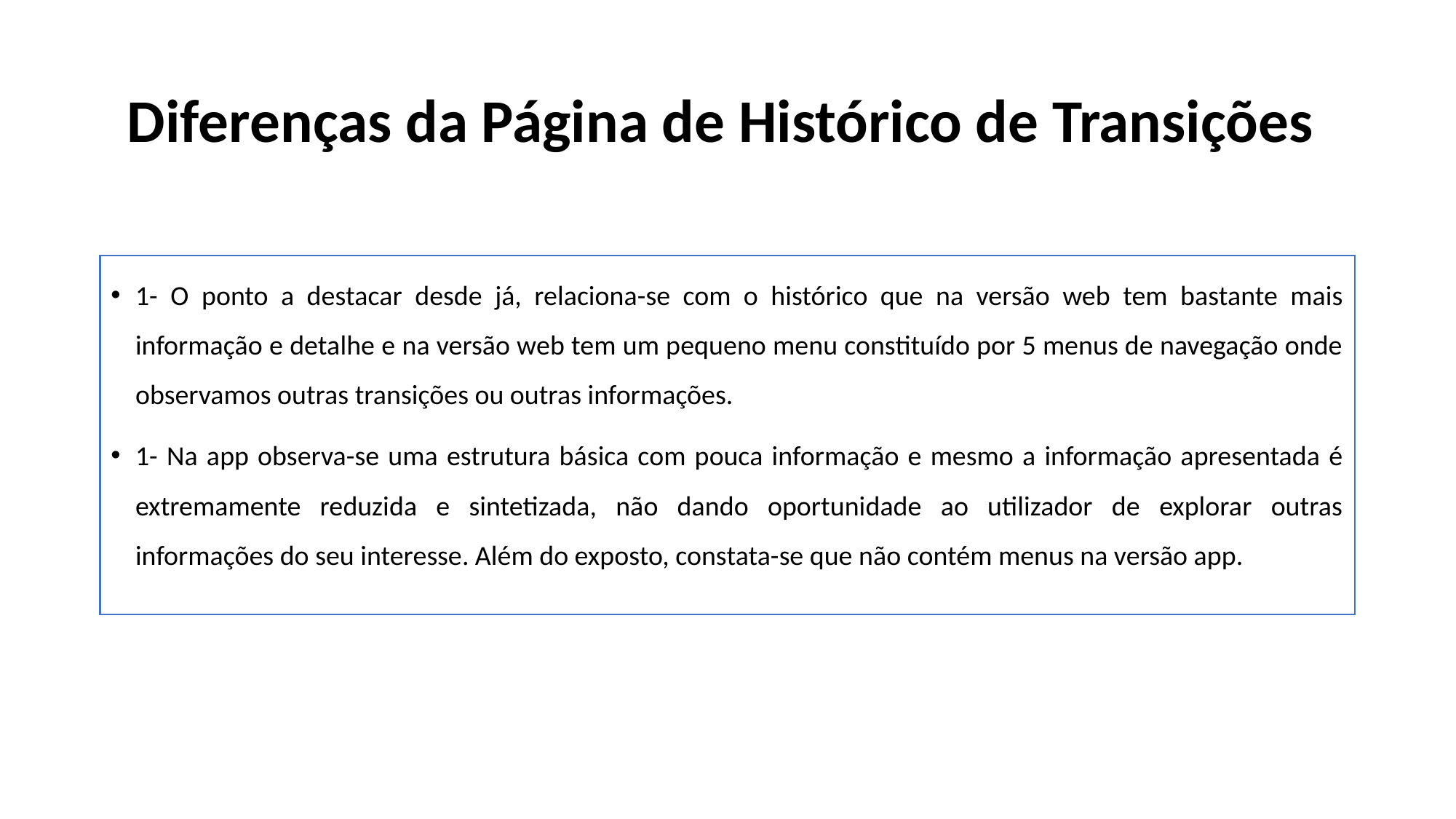

# Diferenças da Página de Histórico de Transições
1- O ponto a destacar desde já, relaciona-se com o histórico que na versão web tem bastante mais informação e detalhe e na versão web tem um pequeno menu constituído por 5 menus de navegação onde observamos outras transições ou outras informações.
1- Na app observa-se uma estrutura básica com pouca informação e mesmo a informação apresentada é extremamente reduzida e sintetizada, não dando oportunidade ao utilizador de explorar outras informações do seu interesse. Além do exposto, constata-se que não contém menus na versão app.